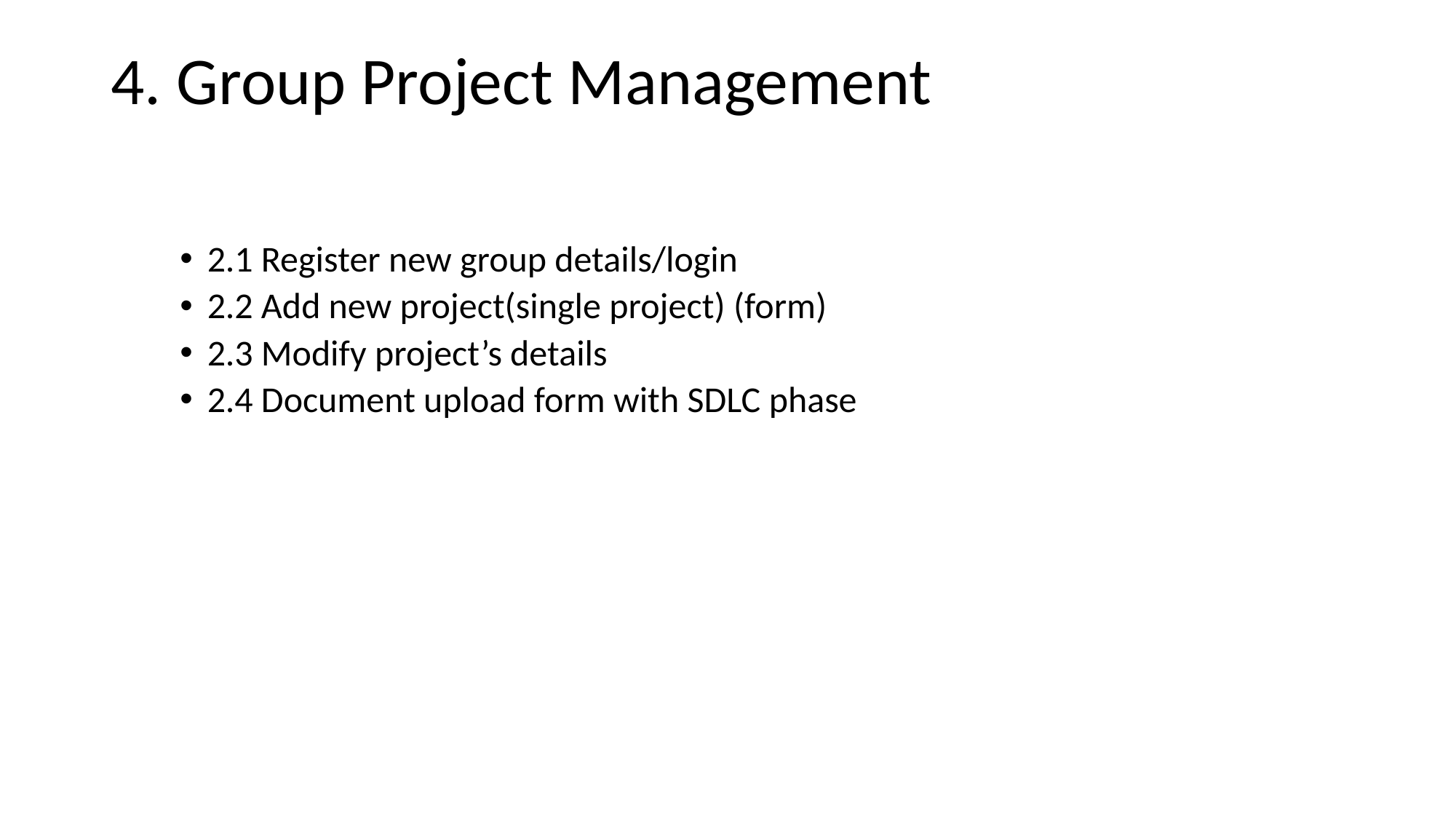

# 4. Group Project Management

2.1 Register new group details/login
2.2 Add new project(single project) (form)
2.3 Modify project’s details
2.4 Document upload form with SDLC phase